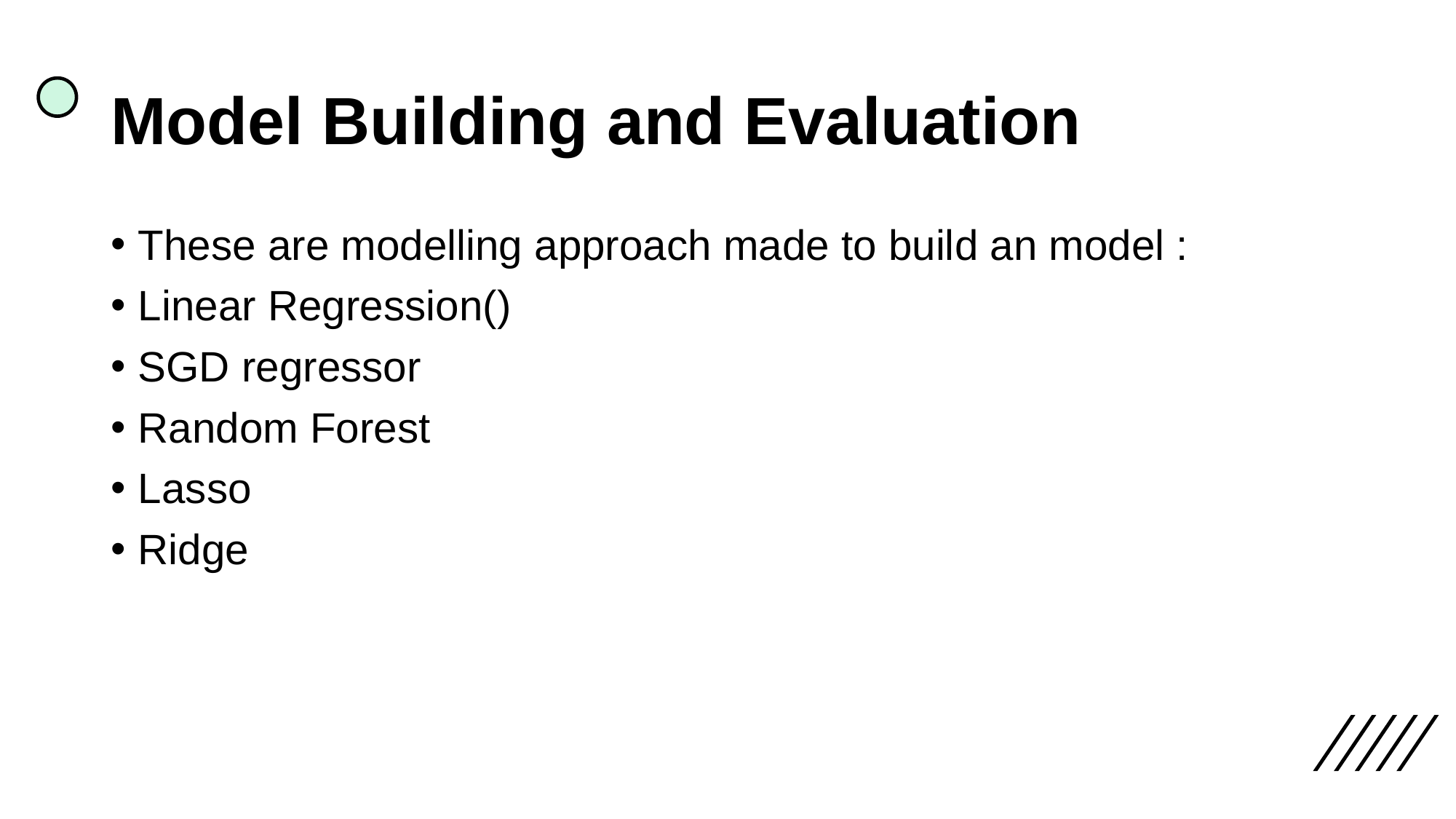

# Model Building and Evaluation
These are modelling approach made to build an model :
Linear Regression()
SGD regressor
Random Forest
Lasso
Ridge